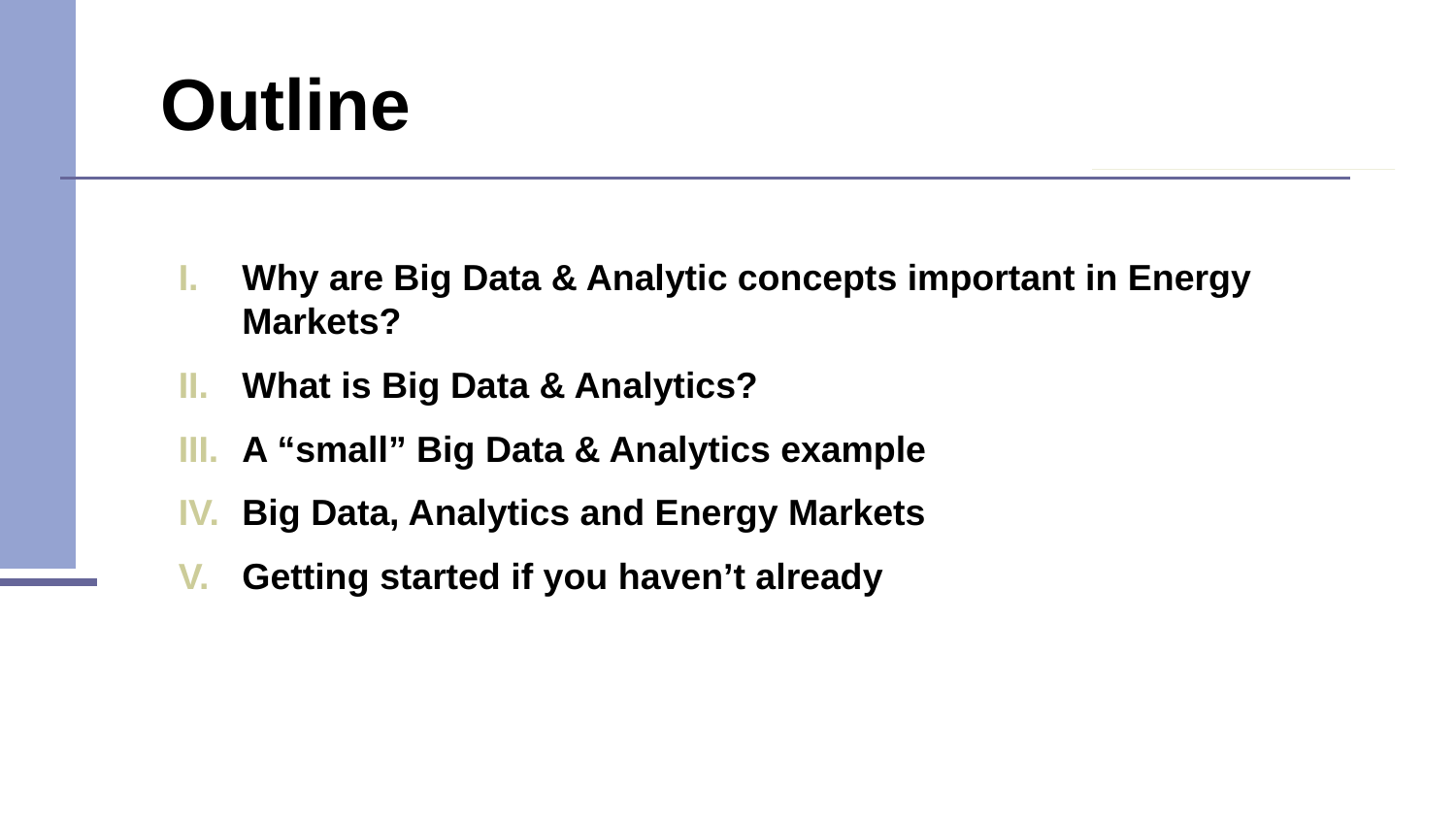

# Outline
Why are Big Data & Analytic concepts important in Energy Markets?
What is Big Data & Analytics?
A “small” Big Data & Analytics example
Big Data, Analytics and Energy Markets
Getting started if you haven’t already